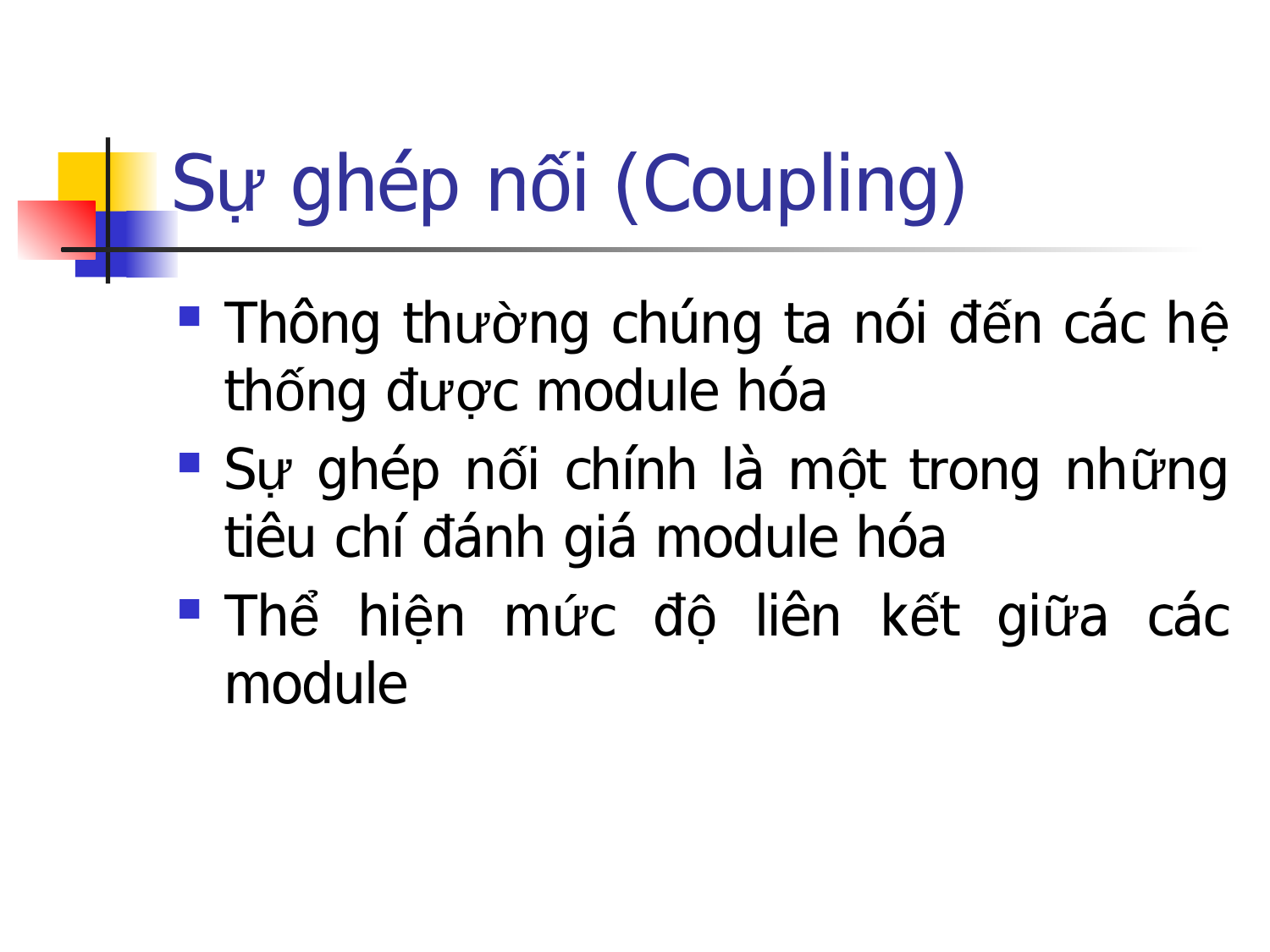

# Sự ghép nối (Coupling)
Thông thường chúng ta nói đến các hệ thống được module hóa
Sự ghép nối chính là một trong những tiêu chí đánh giá module hóa
Thể hiện mức độ liên kết giữa các module